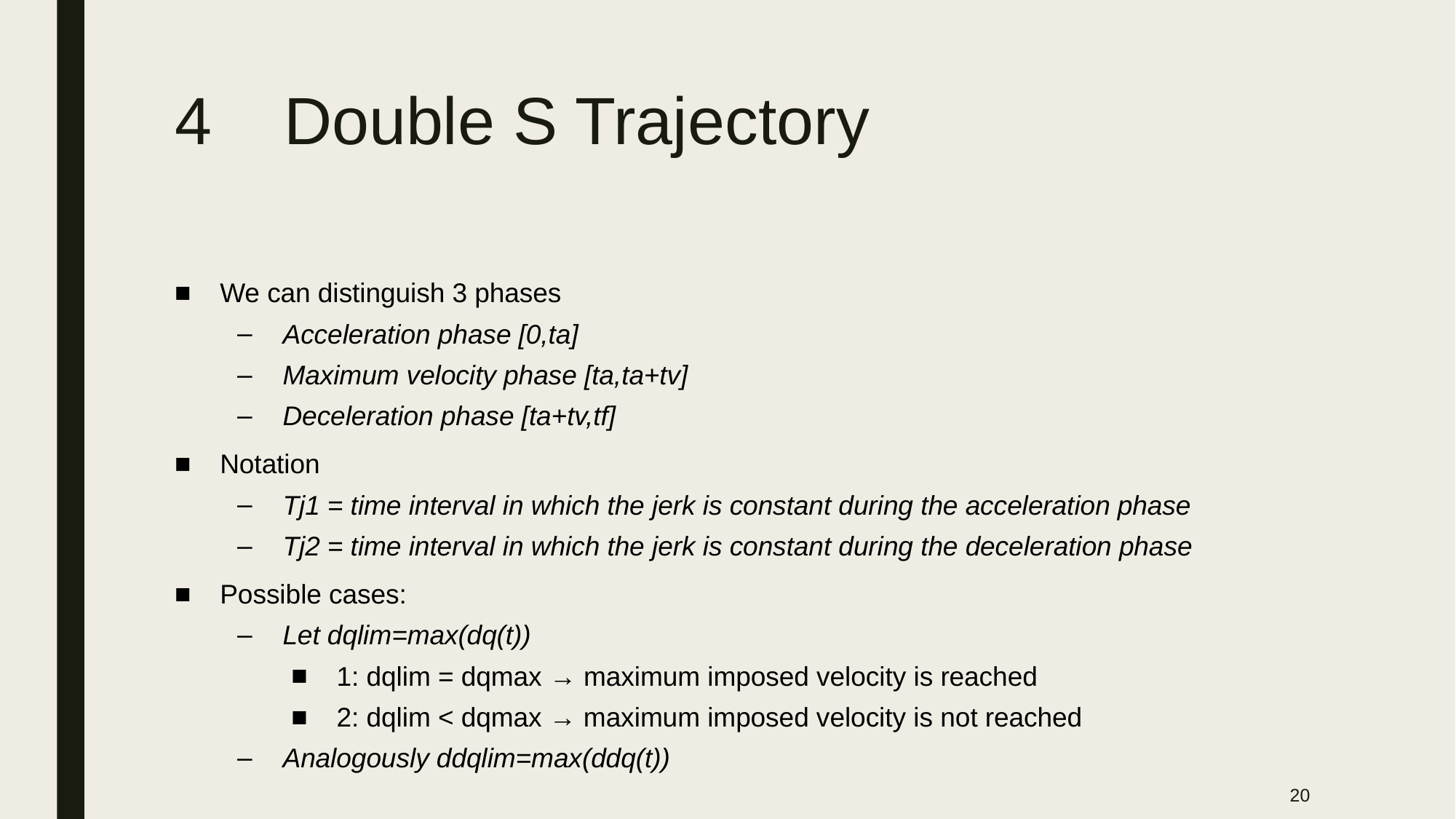

# 4	Double S Trajectory
We can distinguish 3 phases
Acceleration phase [0,ta]
Maximum velocity phase [ta,ta+tv]
Deceleration phase [ta+tv,tf]
Notation
Tj1 = time interval in which the jerk is constant during the acceleration phase
Tj2 = time interval in which the jerk is constant during the deceleration phase
Possible cases:
Let dqlim=max(dq(t))
1: dqlim = dqmax → maximum imposed velocity is reached
2: dqlim < dqmax → maximum imposed velocity is not reached
Analogously ddqlim=max(ddq(t))

20